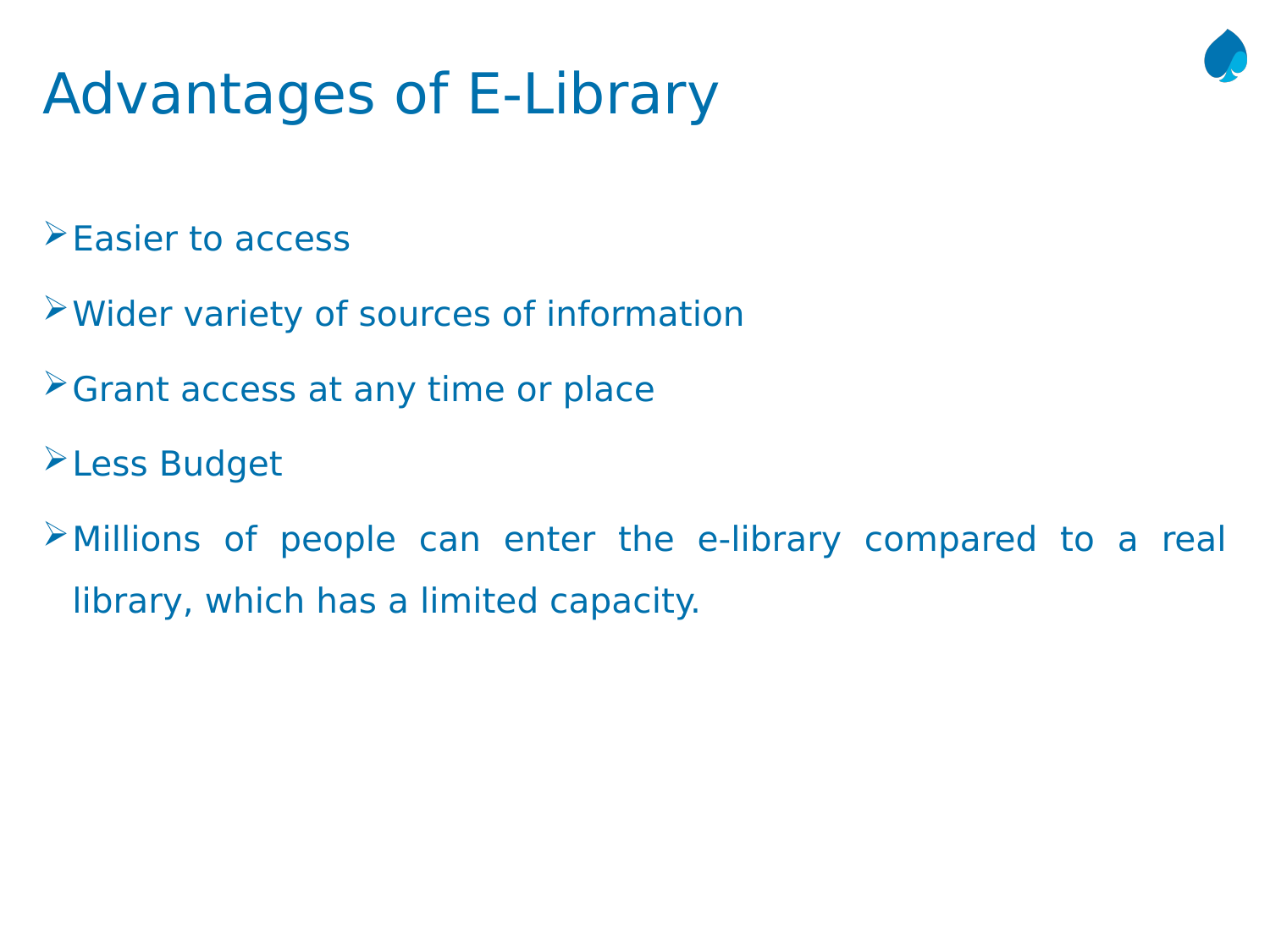

# Advantages of E-Library
Easier to access
Wider variety of sources of information
Grant access at any time or place
Less Budget
Millions of people can enter the e-library compared to a real library, which has a limited capacity.